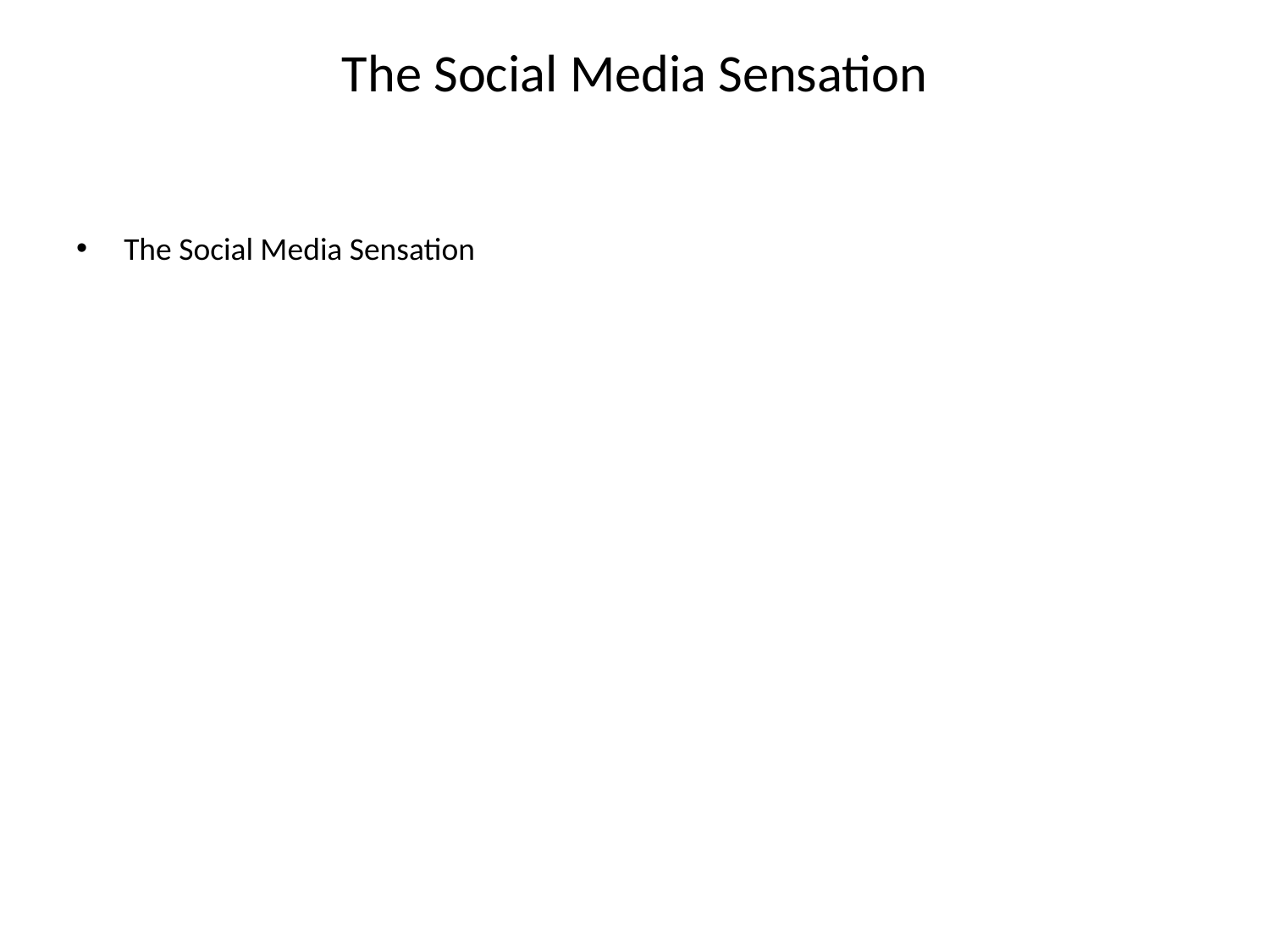

# The Social Media Sensation

The Social Media Sensation